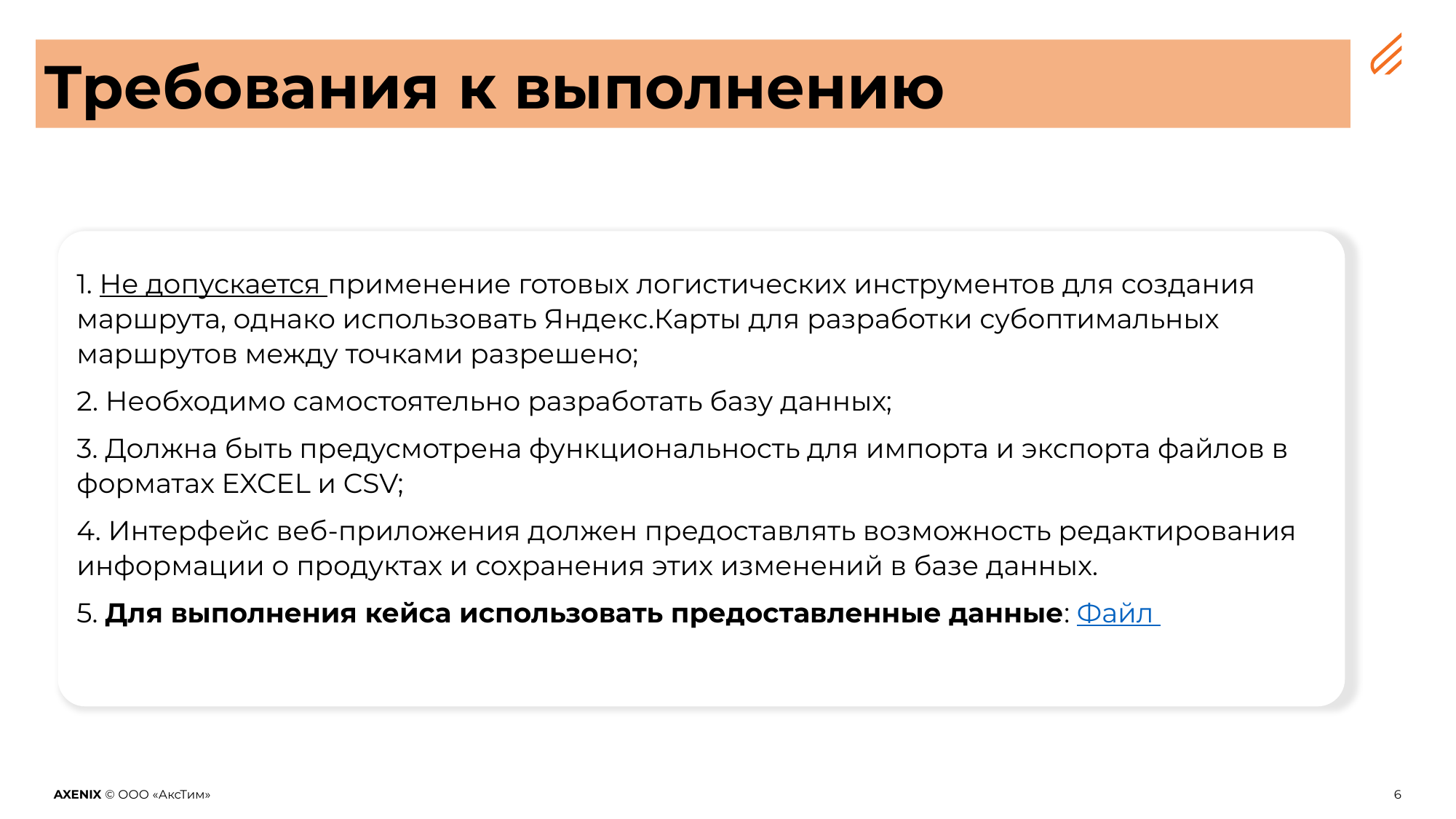

Требования к выполнению
1. Не допускается применение готовых логистических инструментов для создания маршрута, однако использовать Яндекс.Карты для разработки субоптимальных маршрутов между точками разрешено;
2. Необходимо самостоятельно разработать базу данных;
3. Должна быть предусмотрена функциональность для импорта и экспорта файлов в форматах EXCEL и CSV;
4. Интерфейс веб-приложения должен предоставлять возможность редактирования информации о продуктах и сохранения этих изменений в базе данных.
5. Для выполнения кейса использовать предоставленные данные: Файл

AXENIX © ООО «АксТим»
6
5